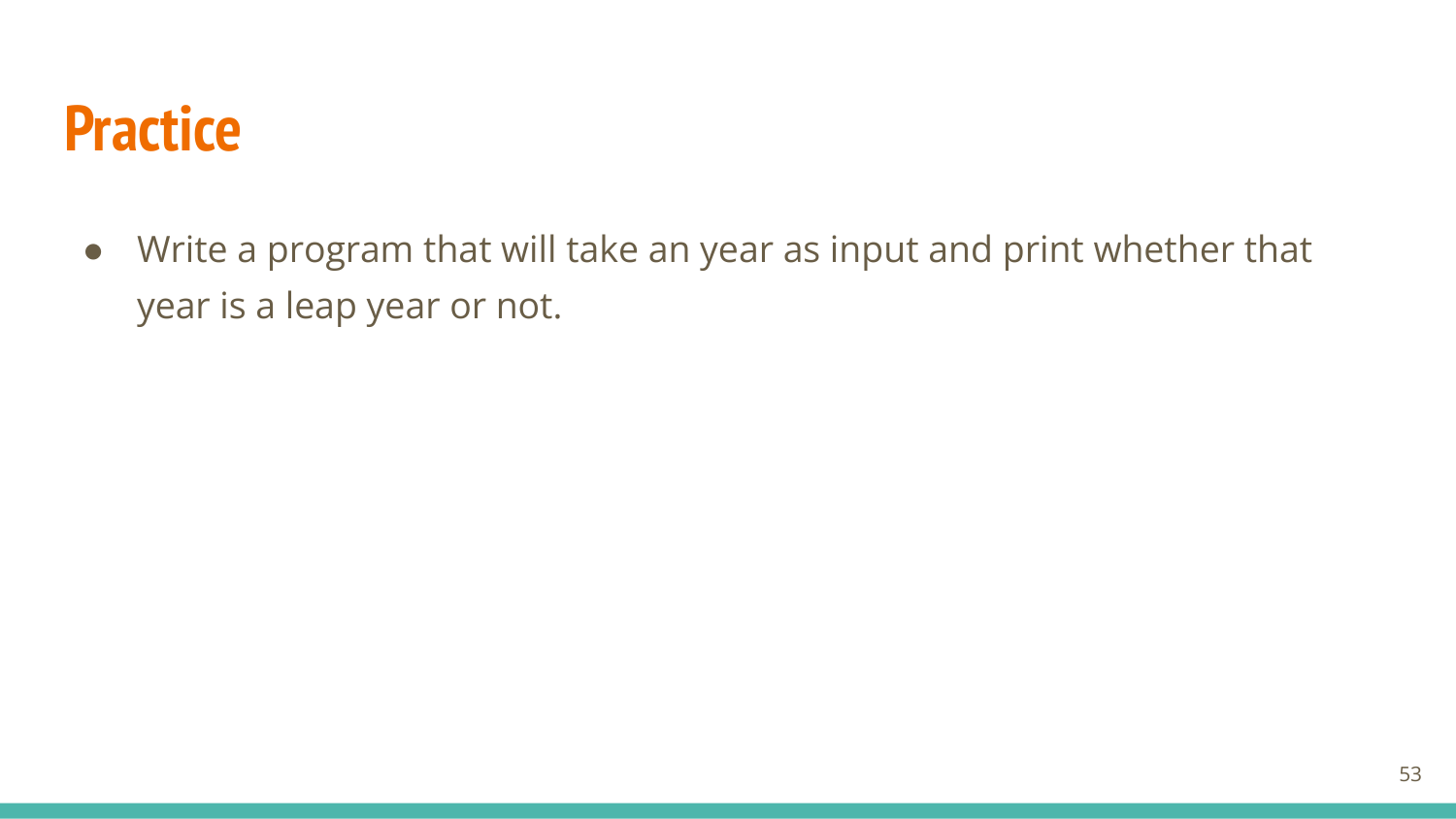

# Practice
Write a program that will take an year as input and print whether that year is a leap year or not.
53